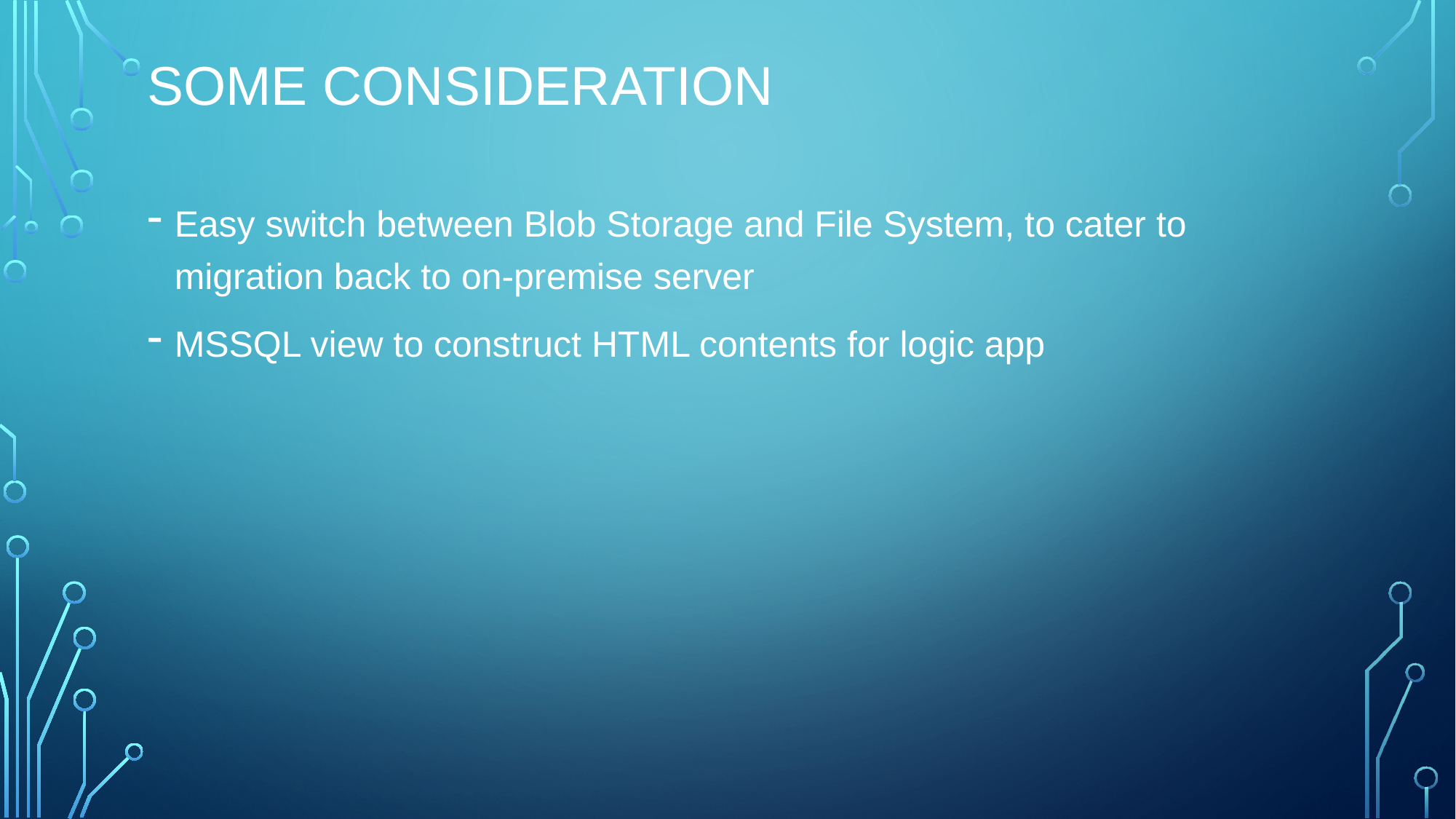

# Some consideration
Easy switch between Blob Storage and File System, to cater to migration back to on-premise server
MSSQL view to construct HTML contents for logic app